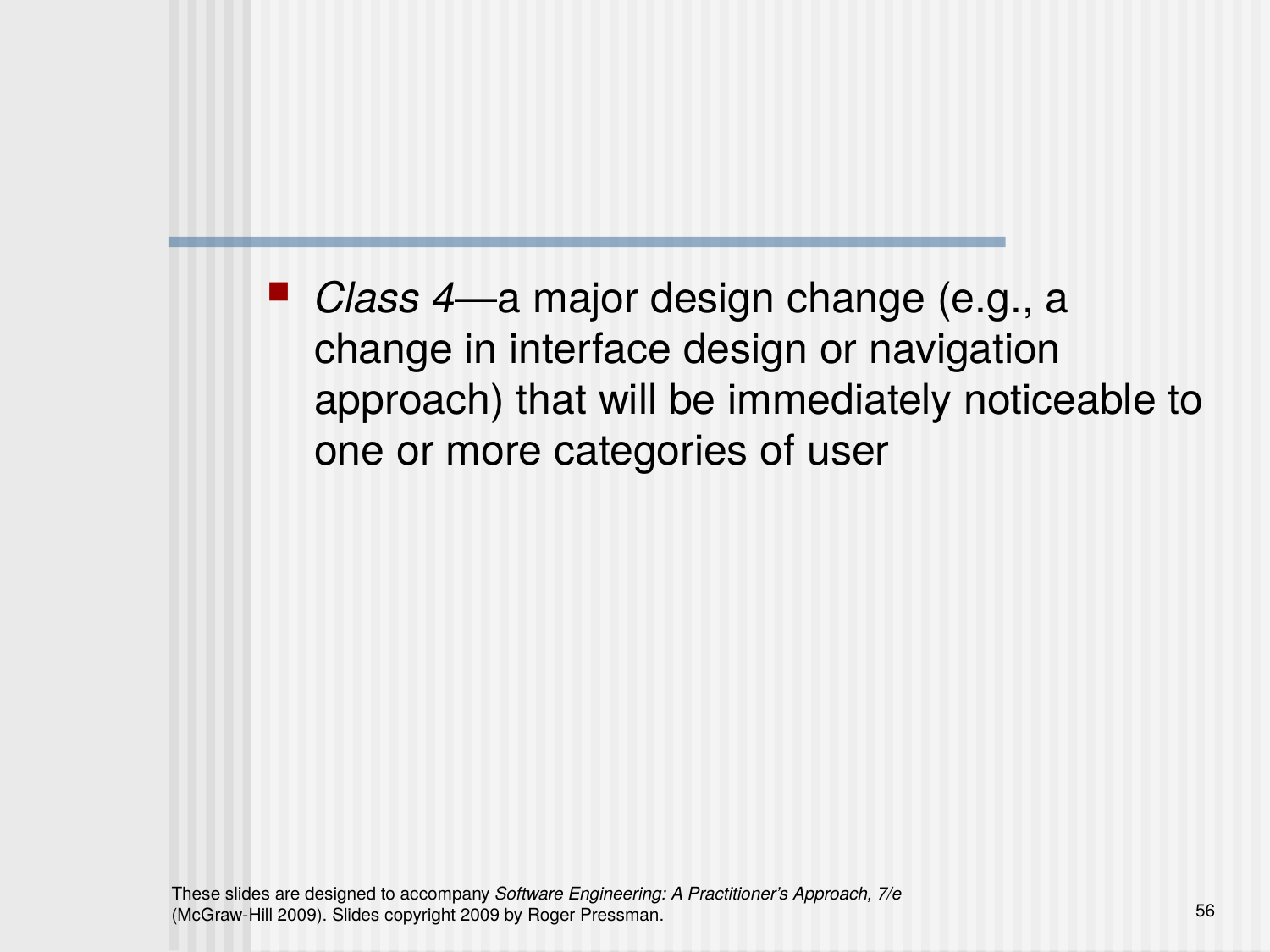

#
Class 4—a major design change (e.g., a change in interface design or navigation approach) that will be immediately noticeable to one or more categories of user
These slides are designed to accompany Software Engineering: A Practitioner’s Approach, 7/e (McGraw-Hill 2009). Slides copyright 2009 by Roger Pressman.
56